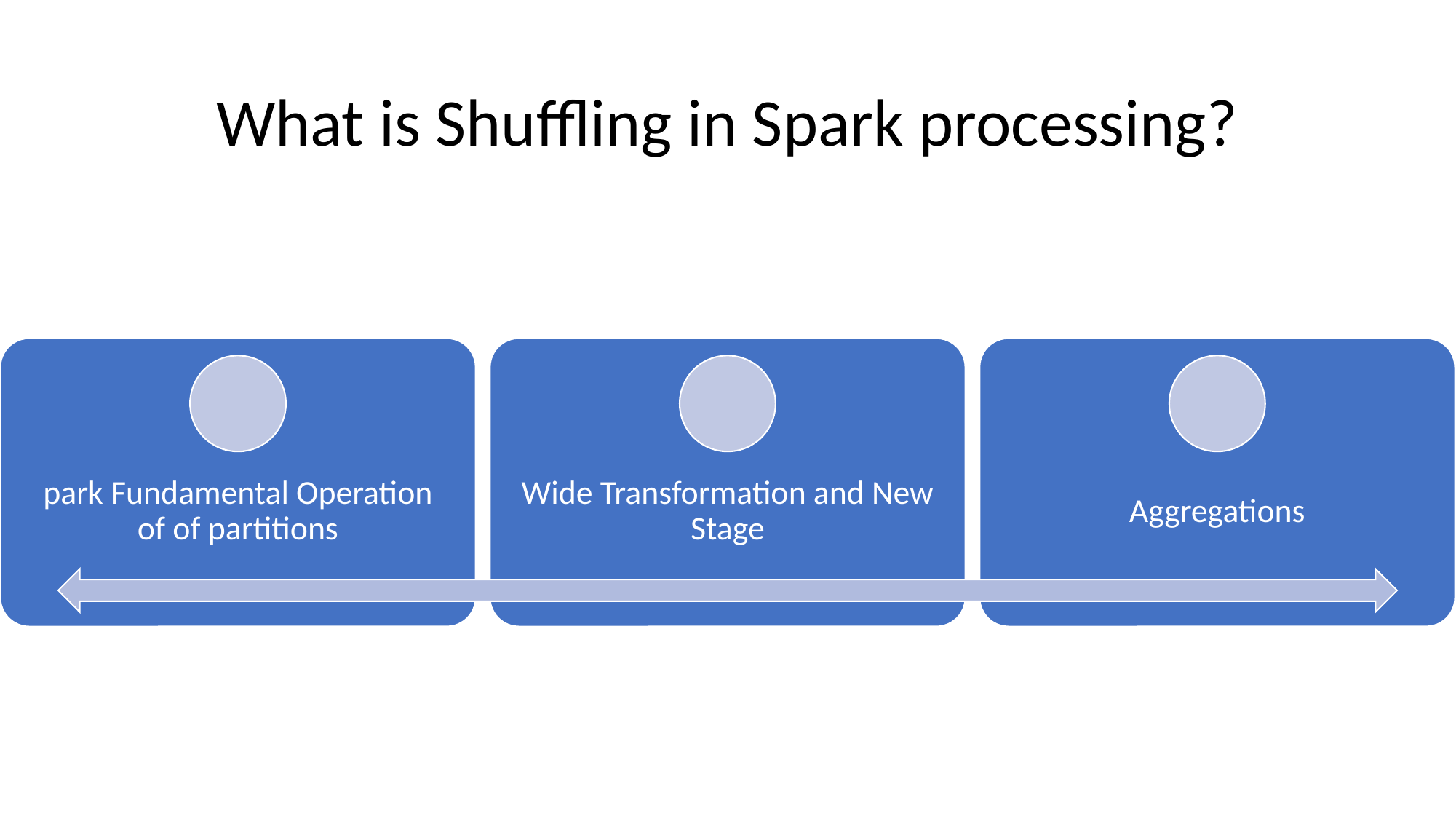

# What is Shuffling in Spark processing?
park Fundamental Operation of of partitions
Wide Transformation and New Stage
Aggregations